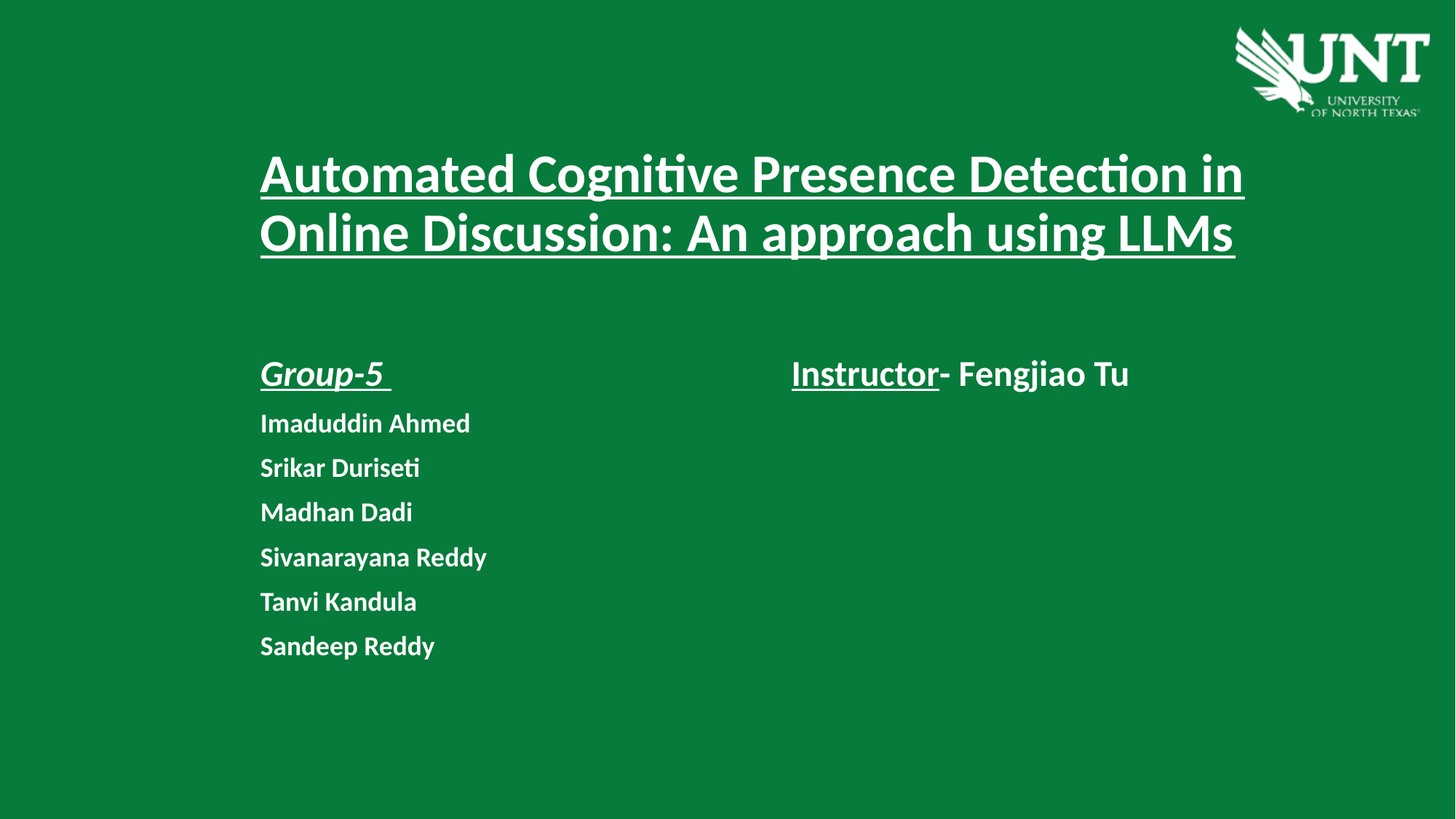

Automated Cognitive Presence Detection in Online Discussion: An approach using LLMs
Group-5                                                                 Instructor- Fengjiao Tu
Imaduddin Ahmed
Srikar Duriseti
Madhan Dadi
Sivanarayana Reddy
Tanvi Kandula
Sandeep Reddy